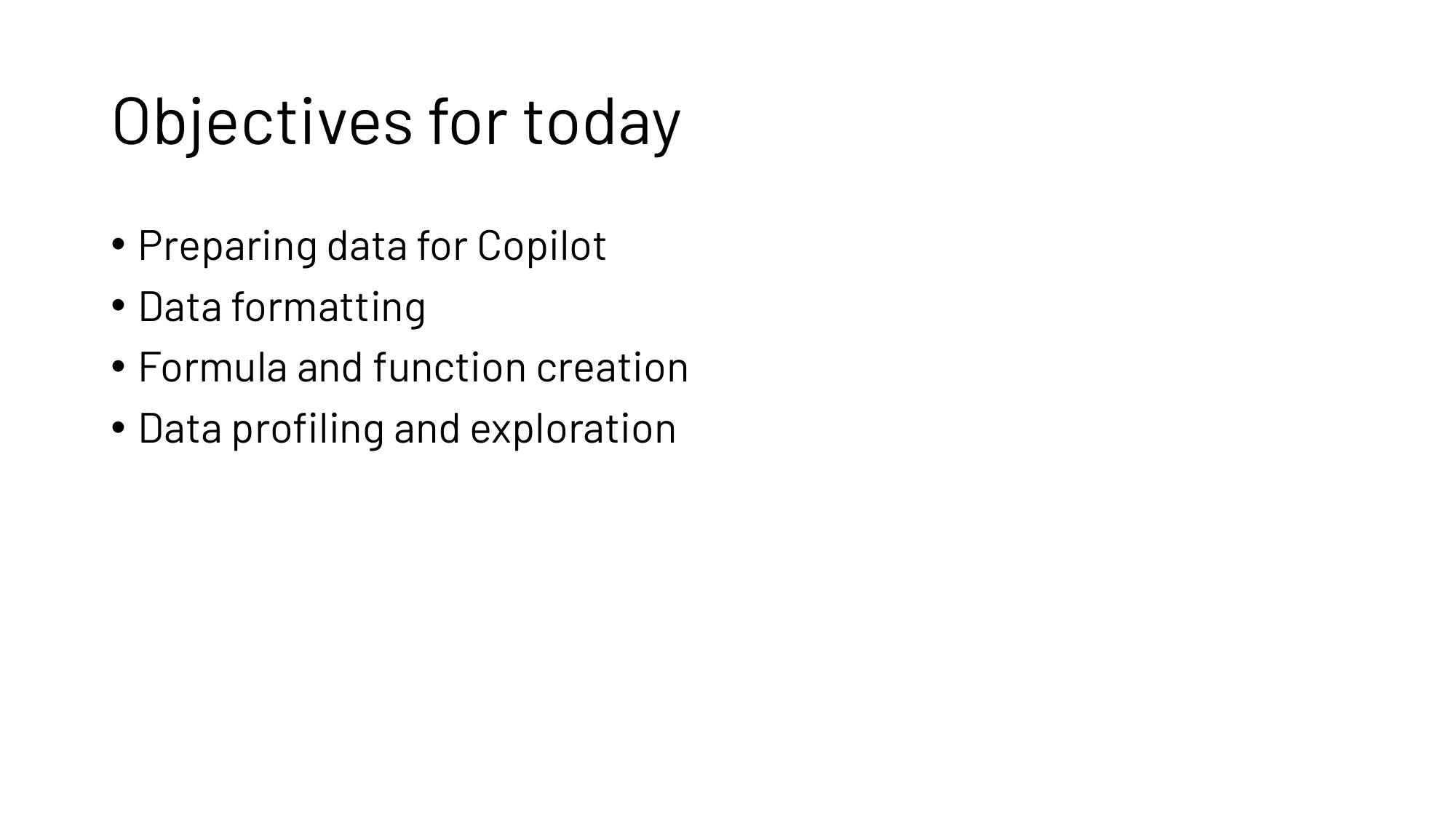

# Objectives for today
Preparing data for Copilot
Data formatting
Formula and function creation
Data profiling and exploration